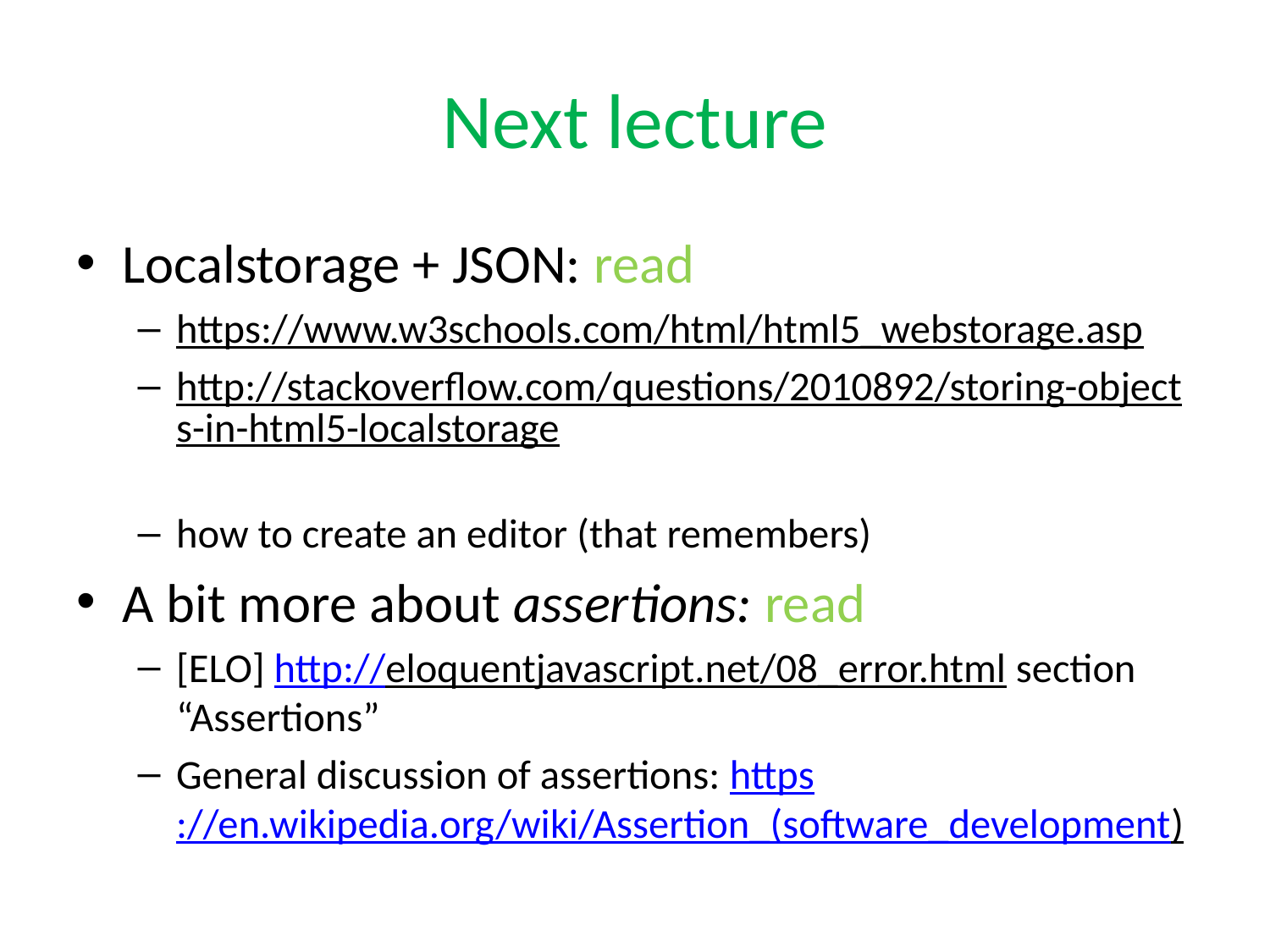

# Next lecture
Localstorage + JSON: read
https://www.w3schools.com/html/html5_webstorage.asp
http://stackoverflow.com/questions/2010892/storing-objects-in-html5-localstorage
how to create an editor (that remembers)
A bit more about assertions: read
[ELO] http://eloquentjavascript.net/08_error.html section “Assertions”
General discussion of assertions: https://en.wikipedia.org/wiki/Assertion_(software_development)